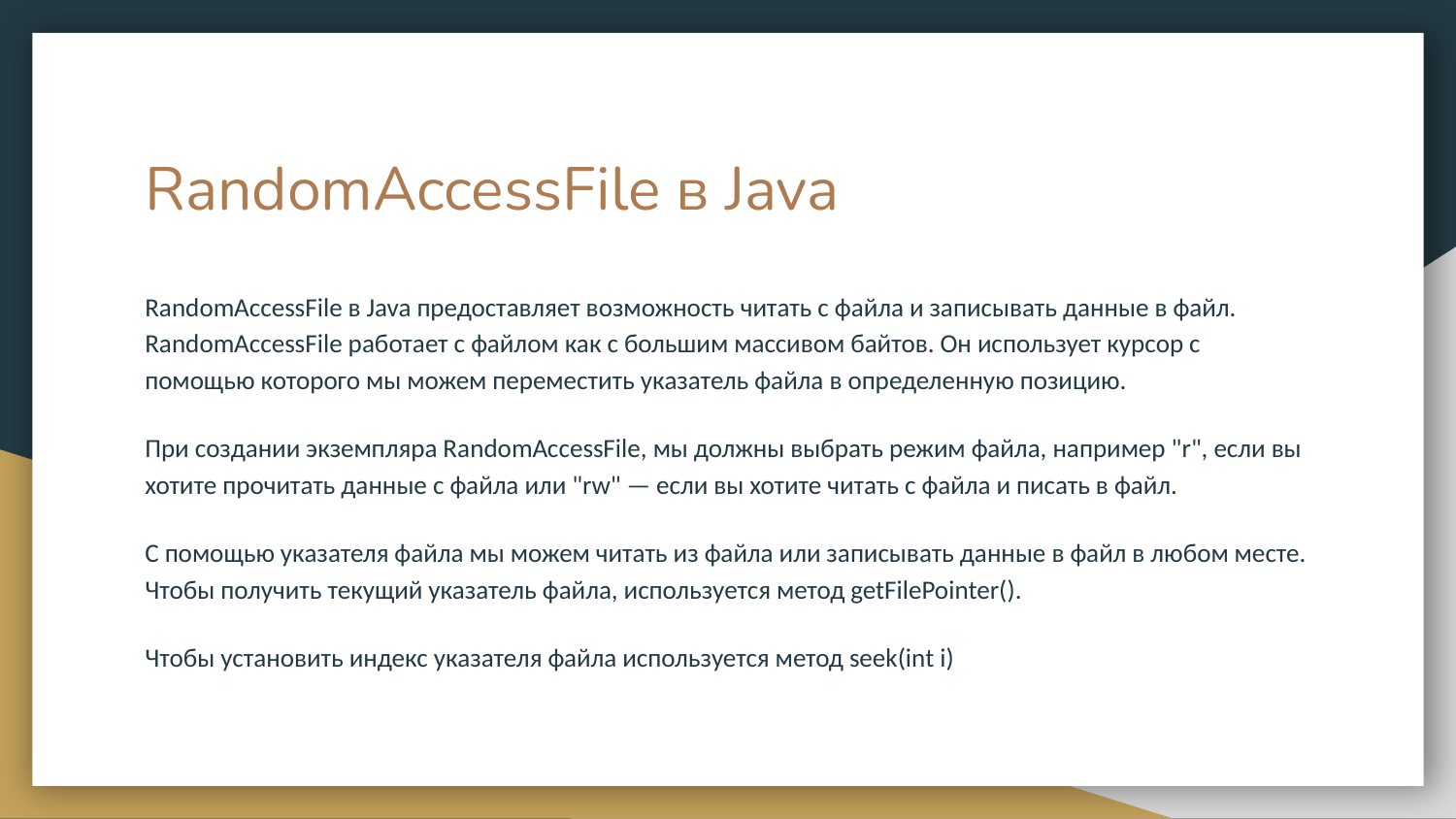

# RandomAccessFile в Java
RandomAccessFile в Java предоставляет возможность читать с файла и записывать данные в файл. RandomAccessFile работает с файлом как с большим массивом байтов. Он использует курсор с помощью которого мы можем переместить указатель файла в определенную позицию.
При создании экземпляра RandomAccessFile, мы должны выбрать режим файла, например "r", если вы хотите прочитать данные с файла или "rw" — если вы хотите читать с файла и писать в файл.
С помощью указателя файла мы можем читать из файла или записывать данные в файл в любом месте. Чтобы получить текущий указатель файла, используется метод getFilePointer().
Чтобы установить индекс указателя файла используется метод seek(int i)